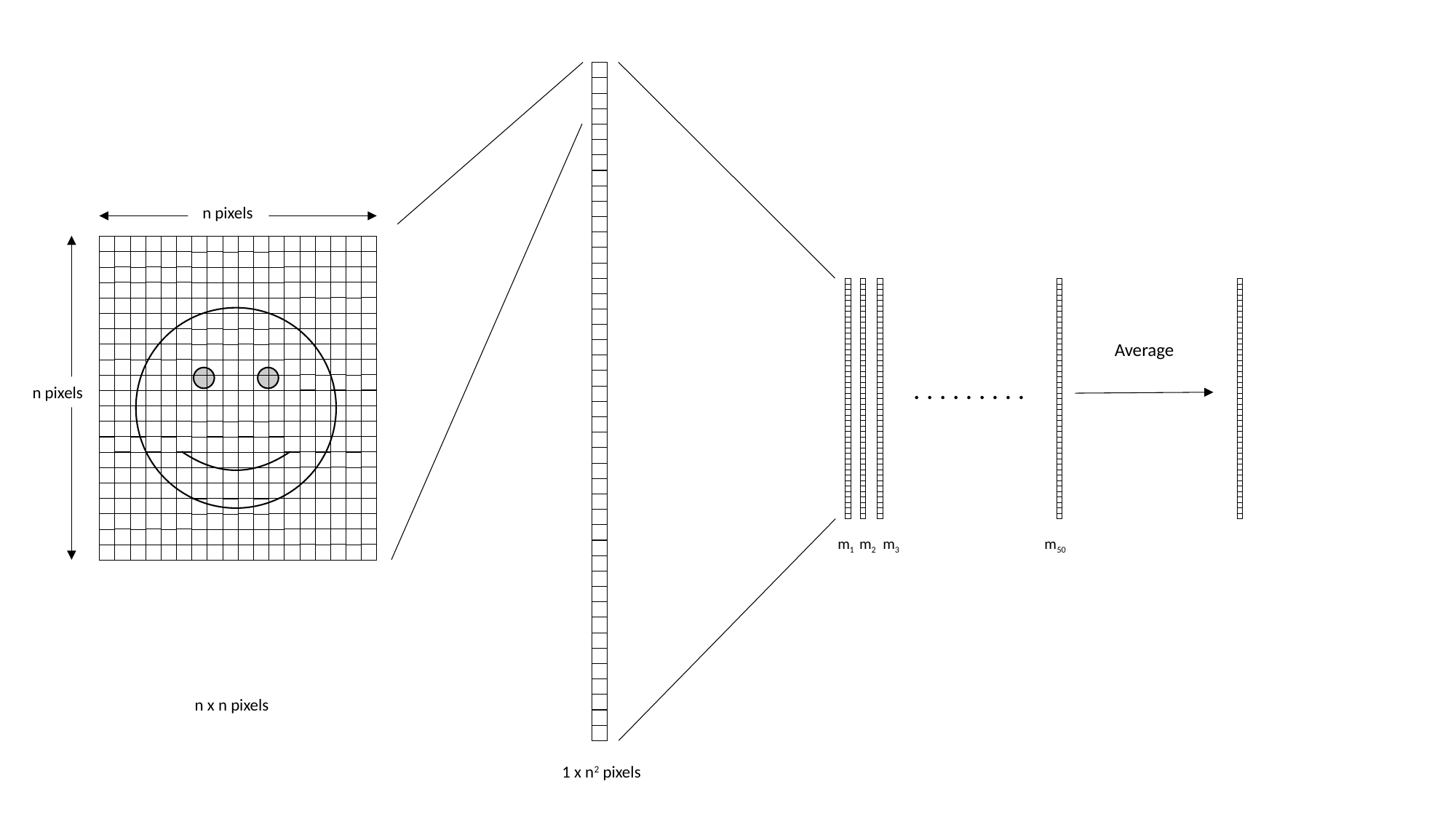

n pixels

Average
. . . . . . . . .
 n pixels
 m1  m2  m3                                           m50
 n x n pixels
 1 x n2 pixels